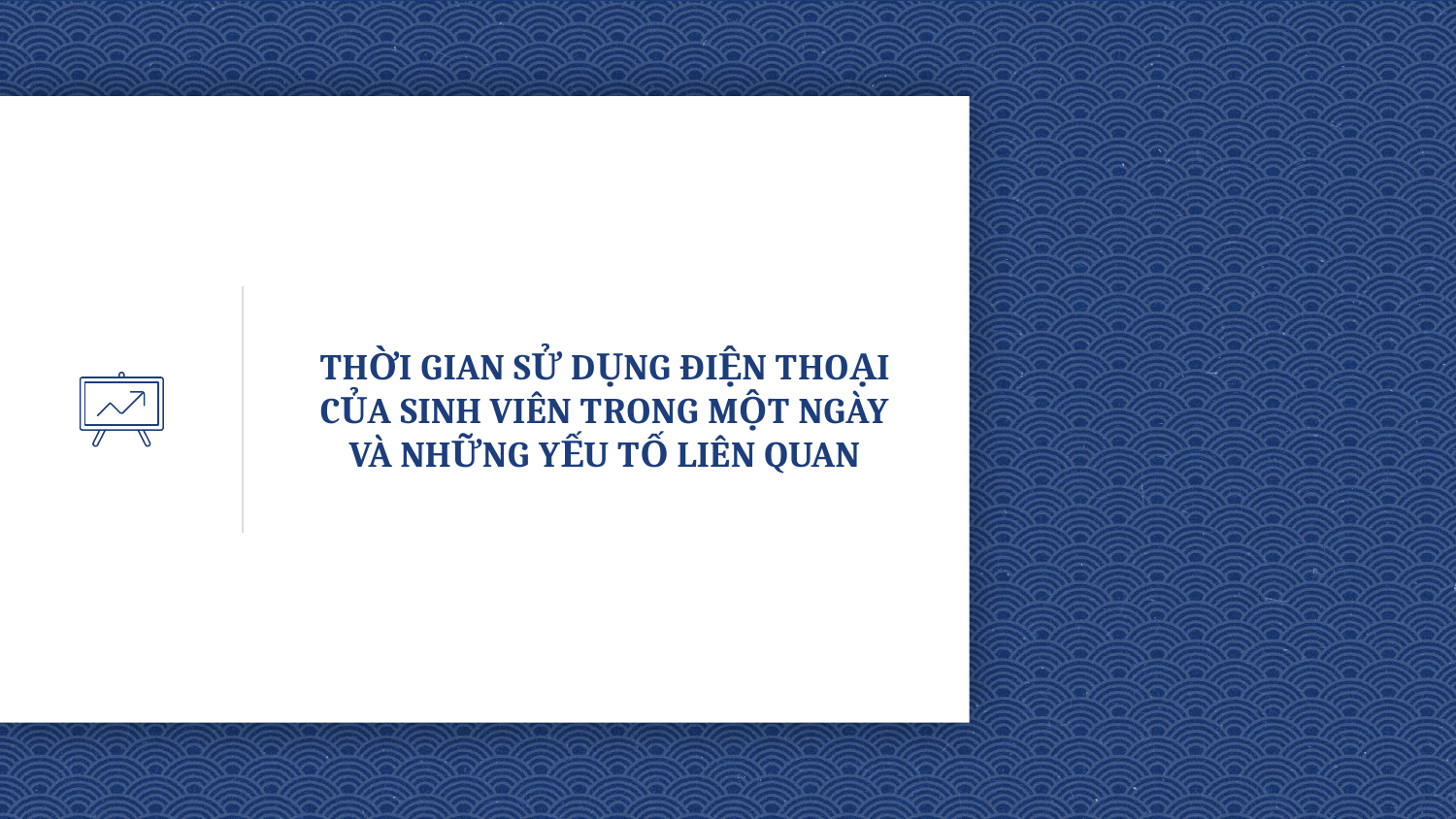

# THỜI GIAN SỬ DỤNG ĐIỆN THOẠI CỦA SINH VIÊN TRONG MỘT NGÀY VÀ NHỮNG YẾU TỐ LIÊN QUAN